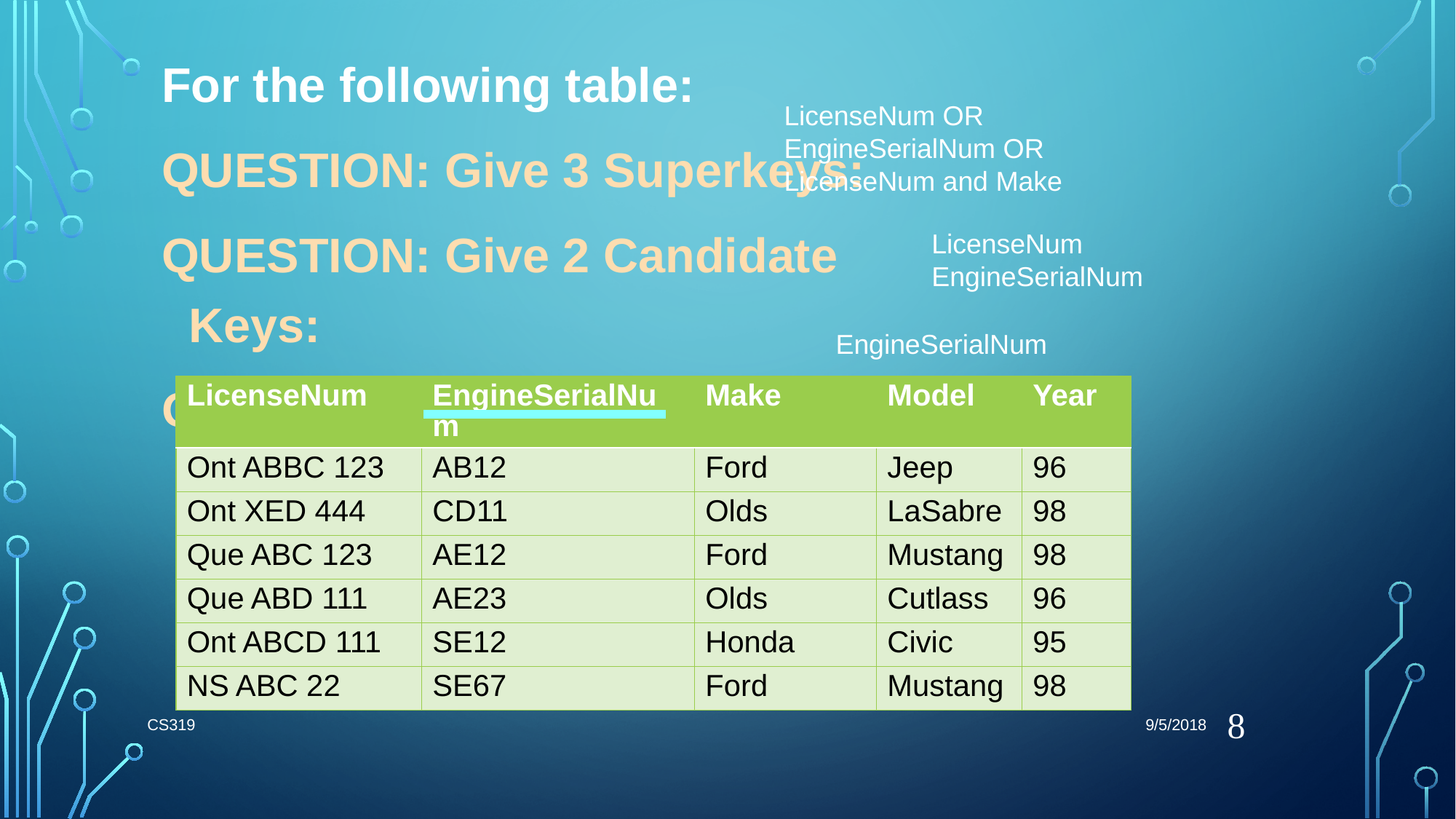

9/5/2018
For the following table:
QUESTION: Give 3 Superkeys:
QUESTION: Give 2 Candidate Keys:
QUESTION: Give 1 Primary Key:
LicenseNum OR
EngineSerialNum OR
LicenseNum and Make
LicenseNum
EngineSerialNum
EngineSerialNum
| LicenseNum | EngineSerialNum | Make | Model | Year |
| --- | --- | --- | --- | --- |
| Ont ABBC 123 | AB12 | Ford | Jeep | 96 |
| Ont XED 444 | CD11 | Olds | LaSabre | 98 |
| Que ABC 123 | AE12 | Ford | Mustang | 98 |
| Que ABD 111 | AE23 | Olds | Cutlass | 96 |
| Ont ABCD 111 | SE12 | Honda | Civic | 95 |
| NS ABC 22 | SE67 | Ford | Mustang | 98 |
8
CS319